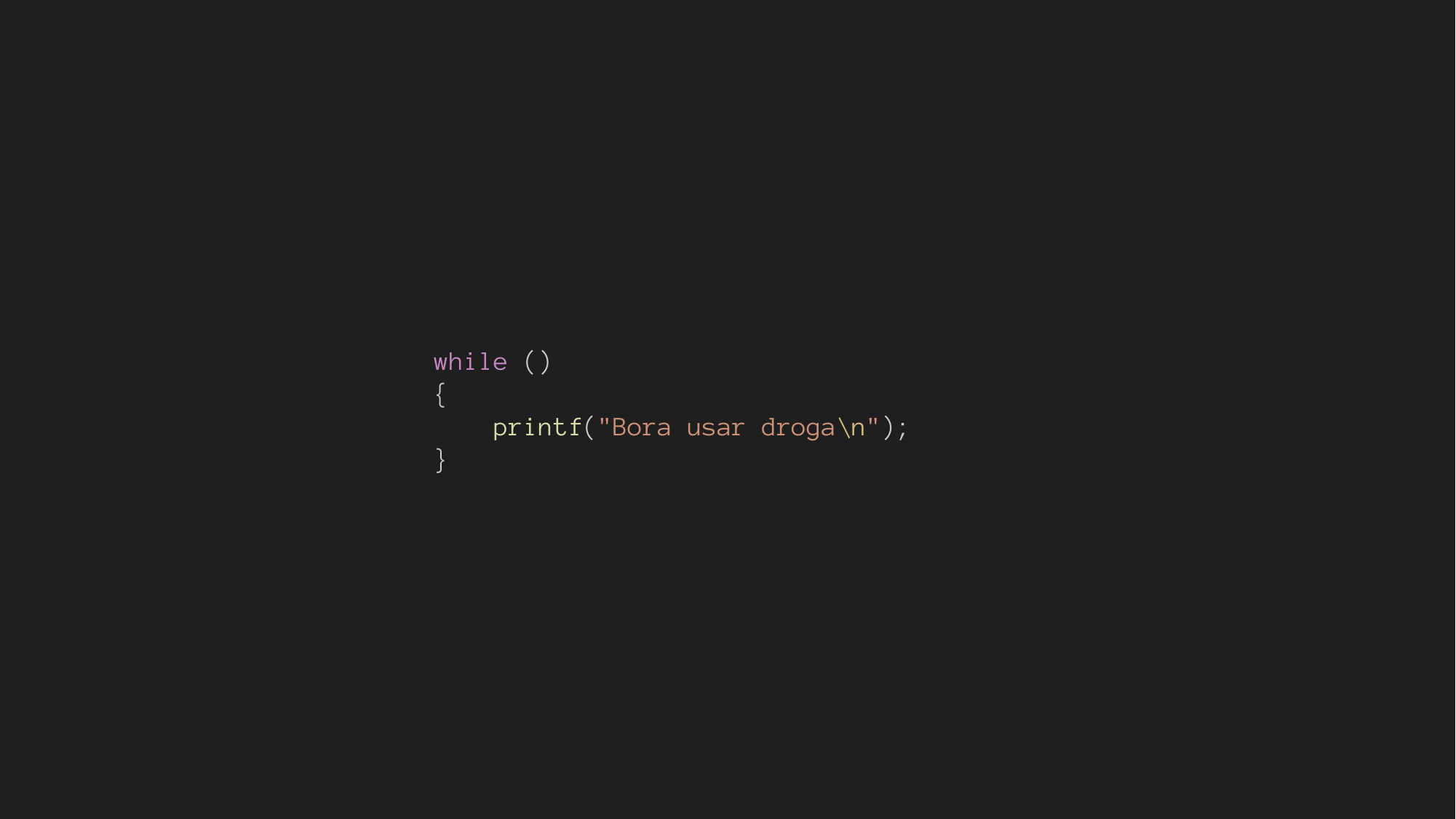

while ()
    {
        printf("Bora usar droga\n");
    }